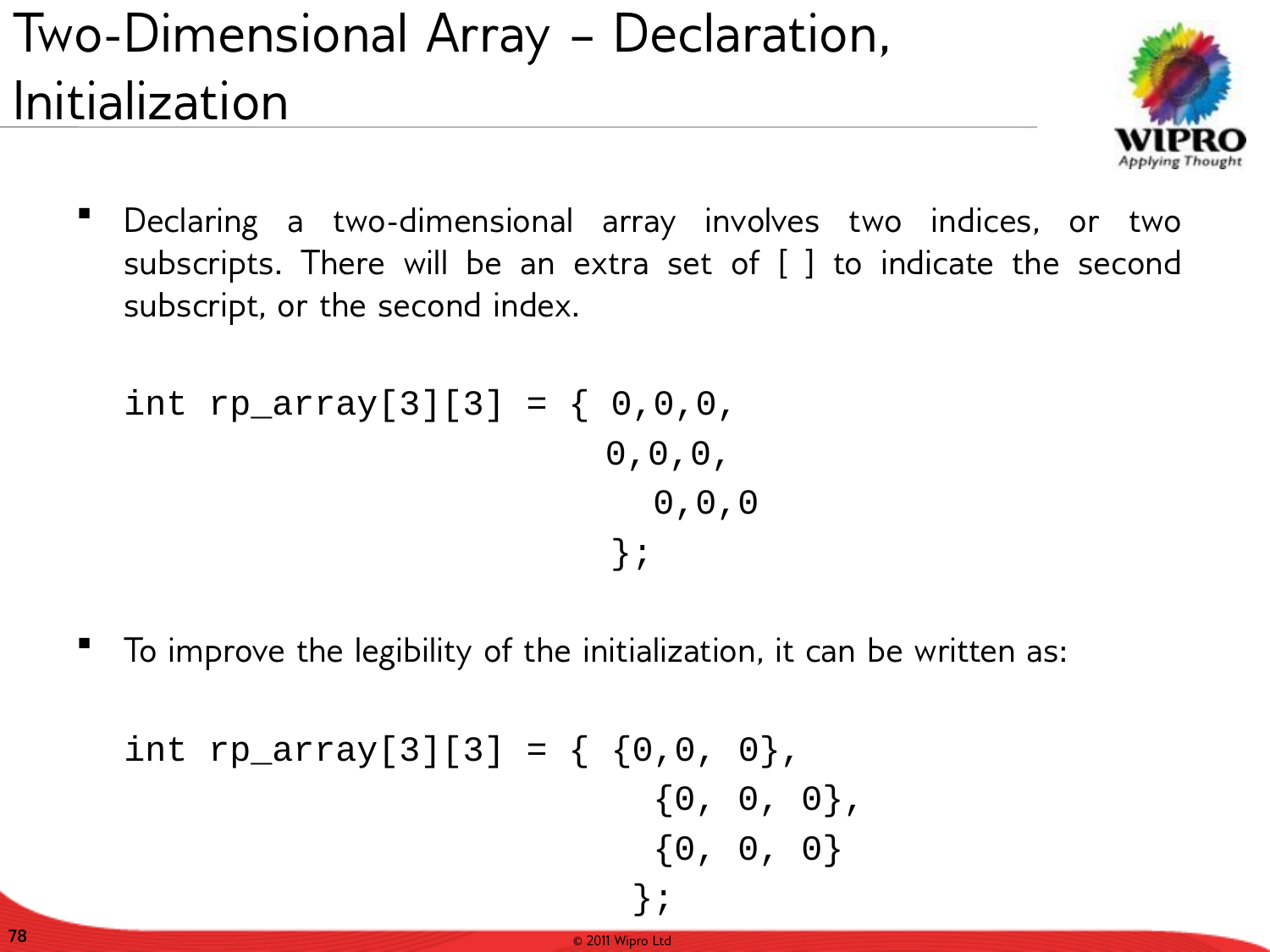

Two-Dimensional Array – Declaration, Initialization
Declaring a two-dimensional array involves two indices, or two subscripts. There will be an extra set of [ ] to indicate the second subscript, or the second index.

	int rp_array[3][3] = { 0,0,0,
                         0,0,0,
					 0,0,0
				     };

To improve the legibility of the initialization, it can be written as:

	int rp_array[3][3] = { {0,0, 0},
					 {0, 0, 0},
					 {0, 0, 0}
				      };